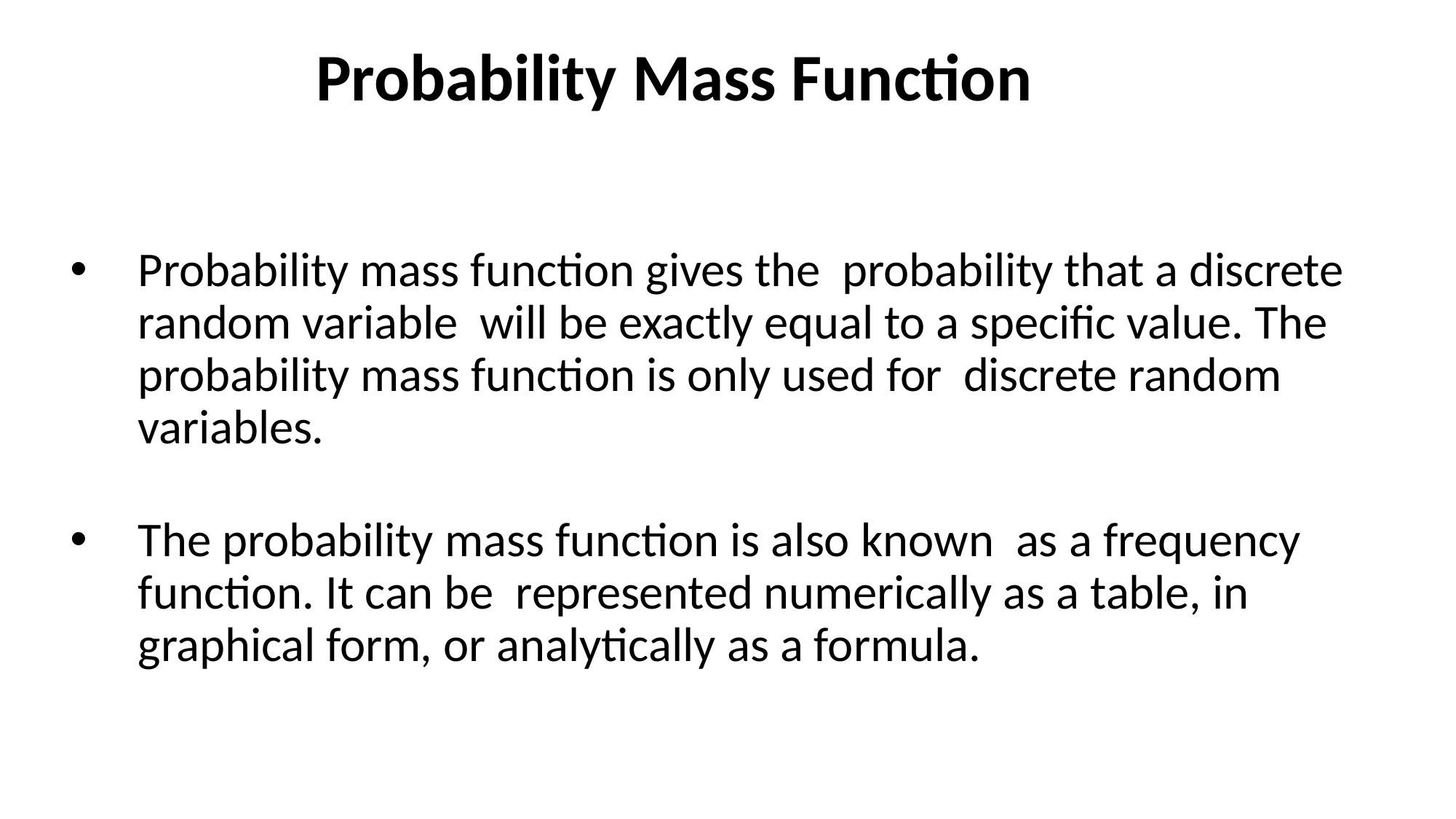

# Probability Mass Function
Probability mass function gives the  probability that a discrete random variable  will be exactly equal to a specific value. The  probability mass function is only used for  discrete random variables.

The probability mass function is also known  as a frequency function. It can be  represented numerically as a table, in  graphical form, or analytically as a formula.